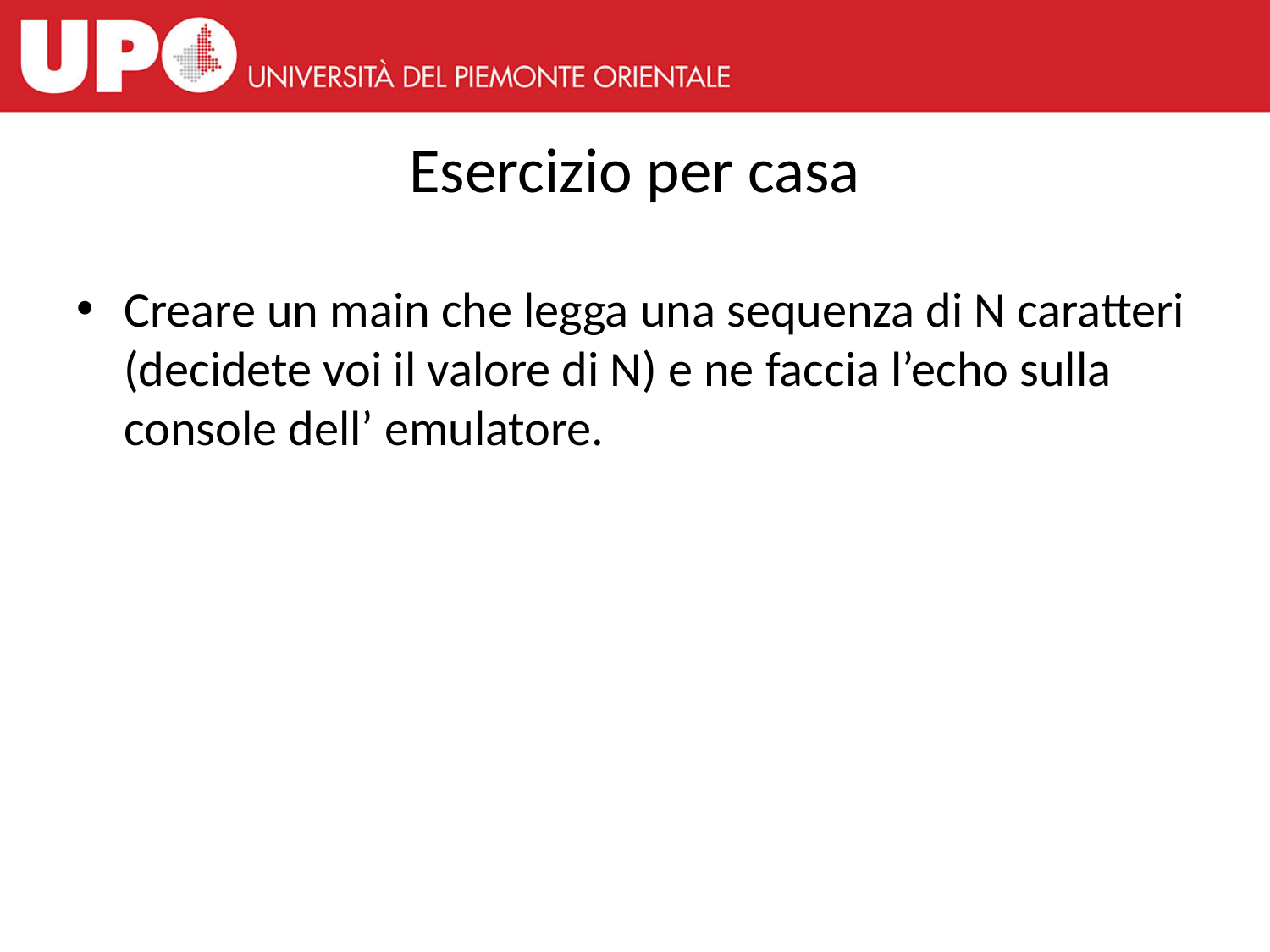

# Esercizio per casa
Creare un main che legga una sequenza di N caratteri (decidete voi il valore di N) e ne faccia l’echo sulla console dell’ emulatore.